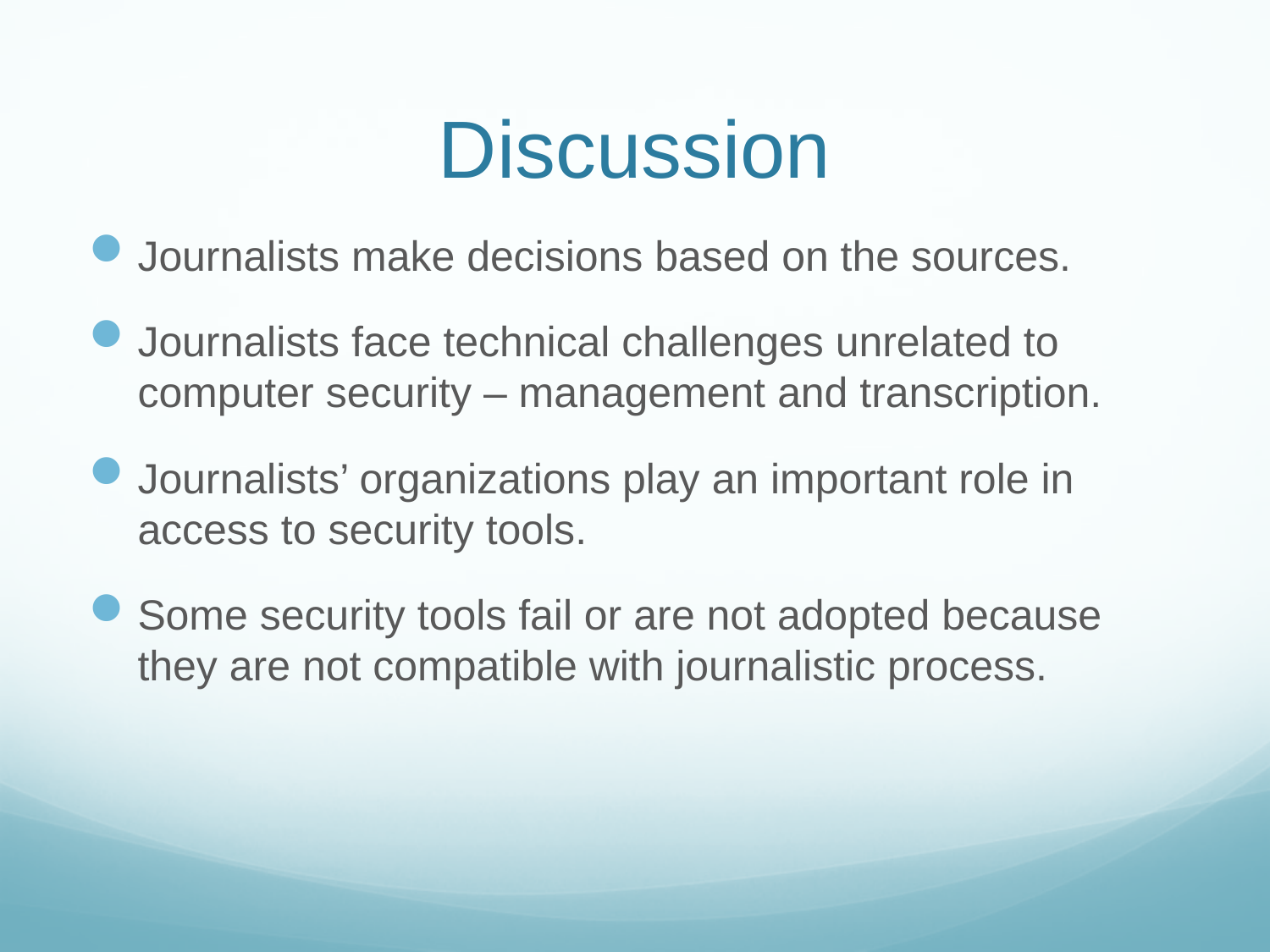

# Discussion
Journalists make decisions based on the sources.
Journalists face technical challenges unrelated to computer security – management and transcription.
Journalists’ organizations play an important role in access to security tools.
Some security tools fail or are not adopted because they are not compatible with journalistic process.